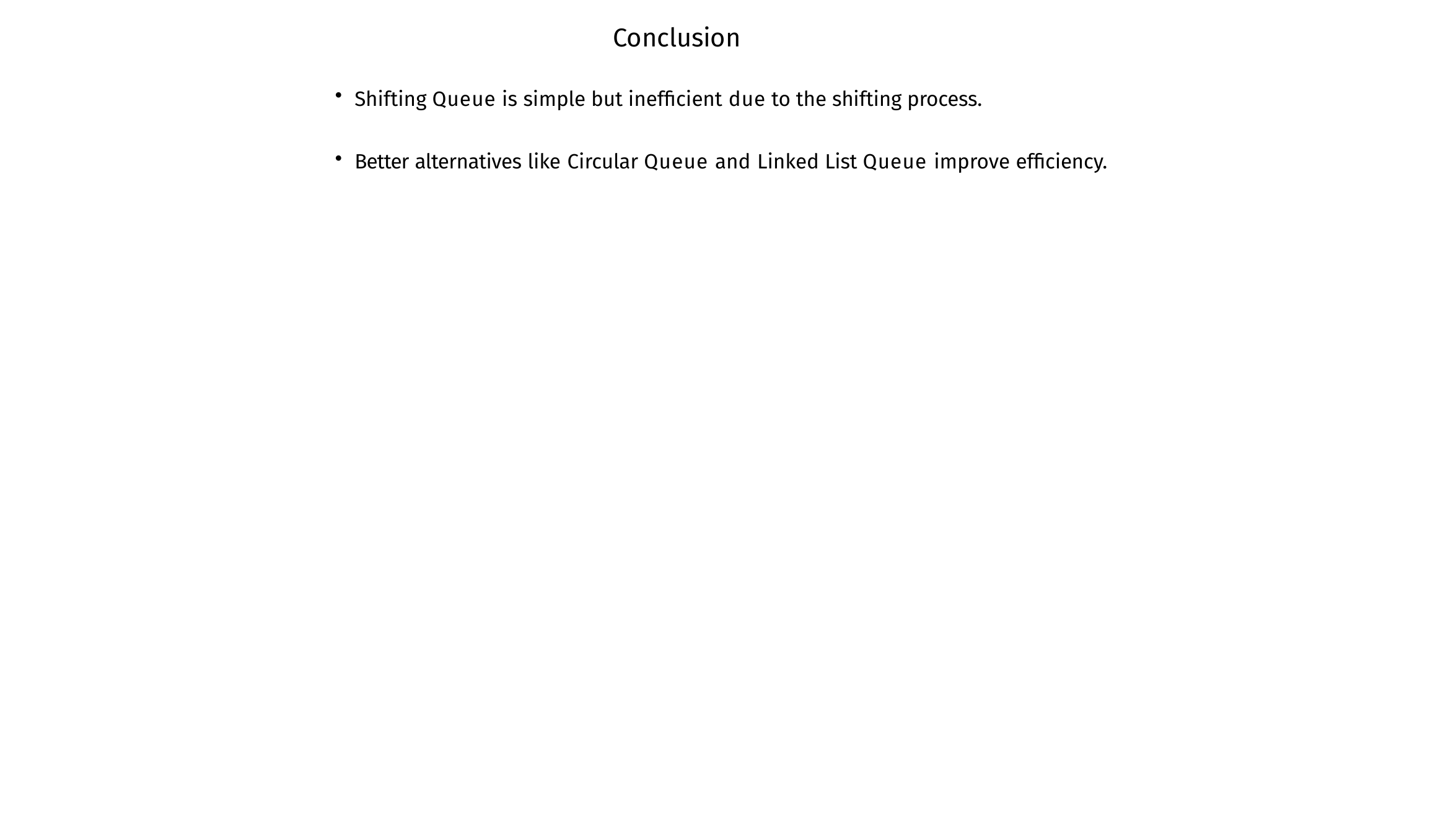

# Conclusion
Shifting Queue is simple but inefficient due to the shifting process.

Better alternatives like Circular Queue and Linked List Queue improve efficiency.